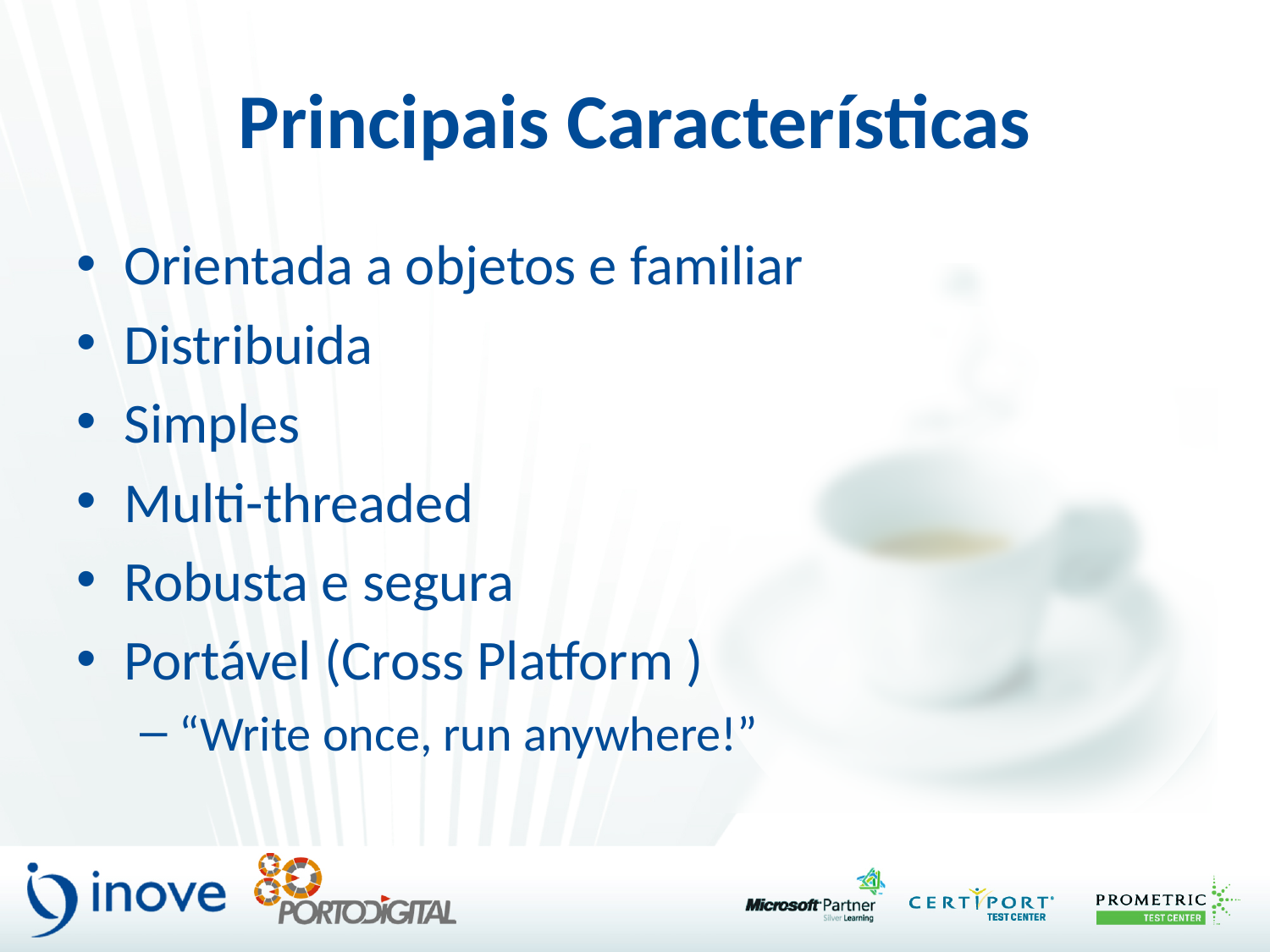

# Principais Características
Orientada a objetos e familiar
Distribuida
Simples
Multi-threaded
Robusta e segura
Portável (Cross Platform )
“Write once, run anywhere!”